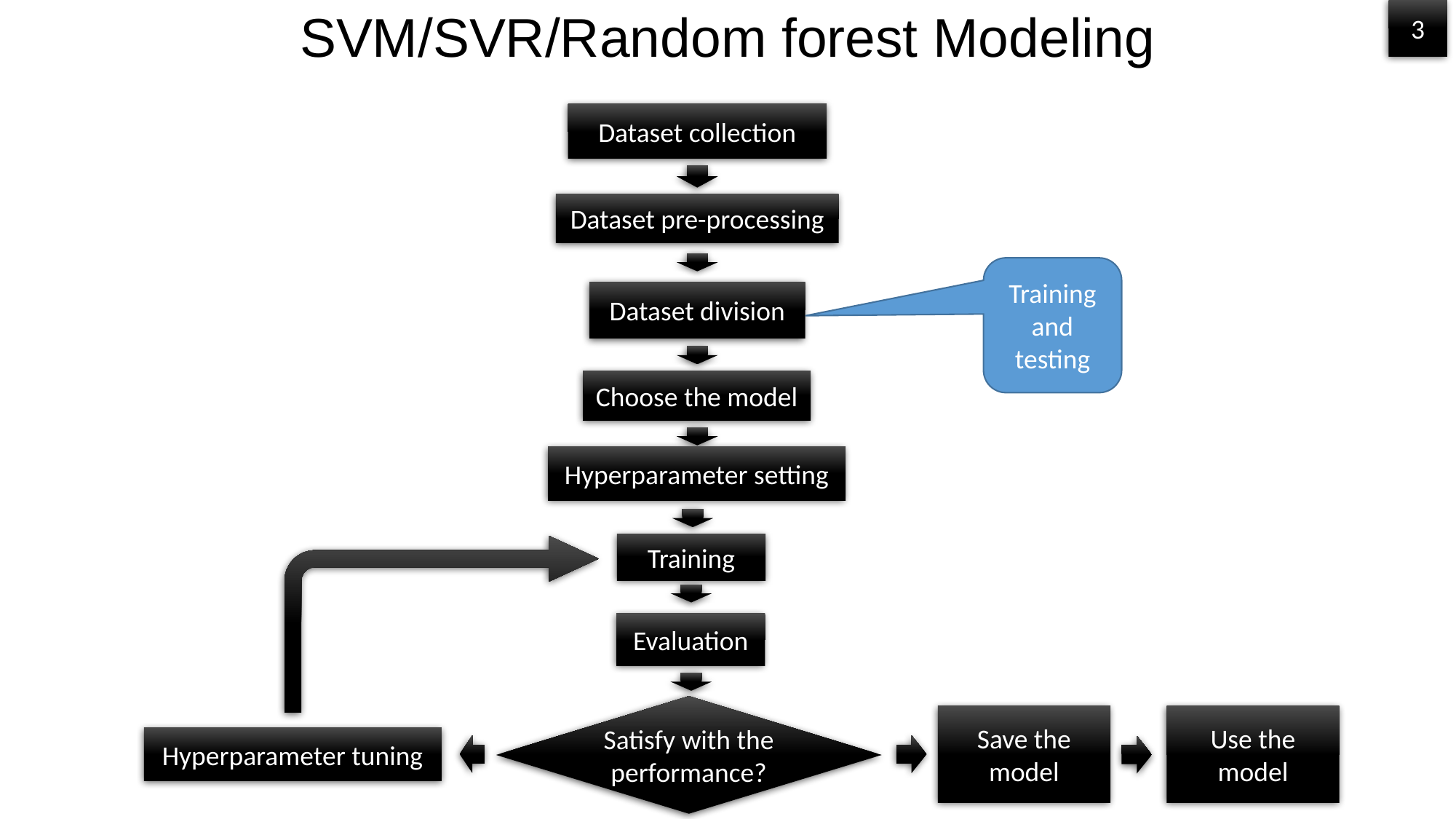

# SVM/SVR/Random forest Modeling
3
Dataset collection

Dataset pre-processing

Training and testing
Dataset division

Choose the model

Hyperparameter setting

Training

Evaluation

Satisfy with the performance?
Save the model
Use the model
Hyperparameter tuning